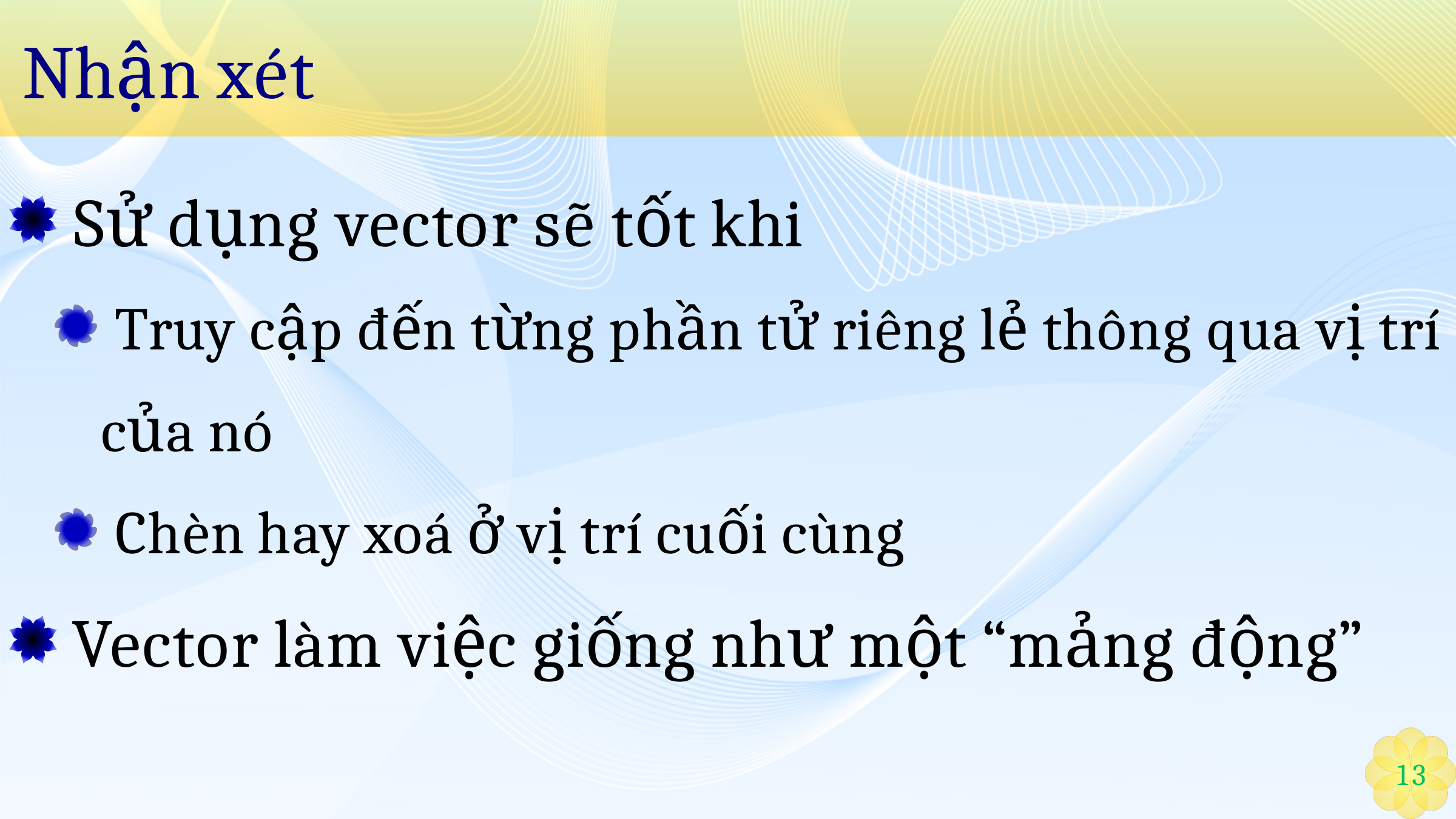

# Nhận xét
 Sử dụng vector sẽ tốt khi
 Truy cập đến từng phần tử riêng lẻ thông qua vị trí của nó
 Chèn hay xoá ở vị trí cuối cùng
 Vector làm việc giống như một “mảng động”
13